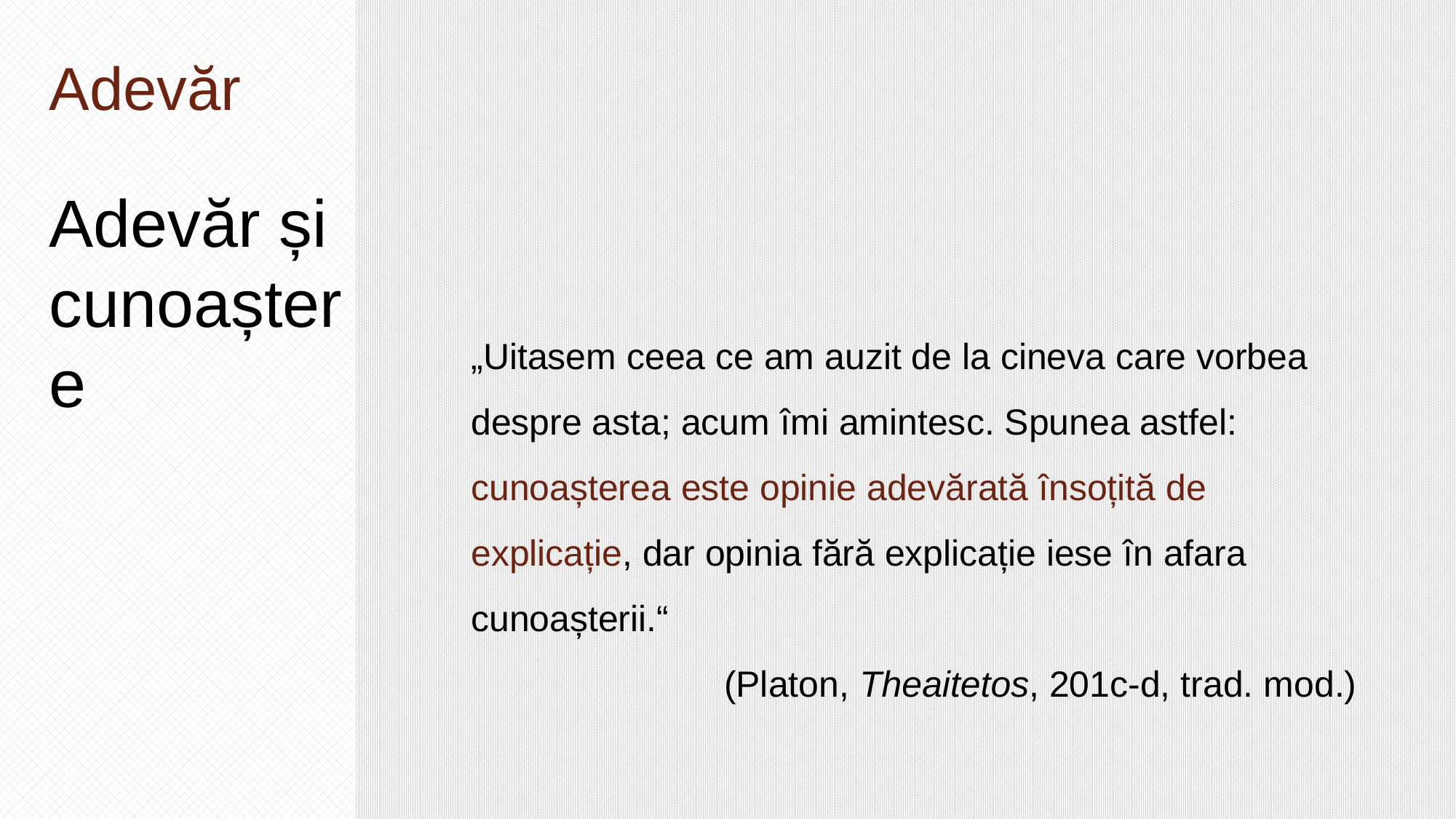

Adevăr
Adevăr și cunoaștere
„Uitasem ceea ce am auzit de la cineva care vorbea despre asta; acum îmi amintesc. Spunea astfel: cunoașterea este opinie adevărată însoțită de explicație, dar opinia fără explicație iese în afara cunoașterii.“
(Platon, Theaitetos, 201c-d, trad. mod.)